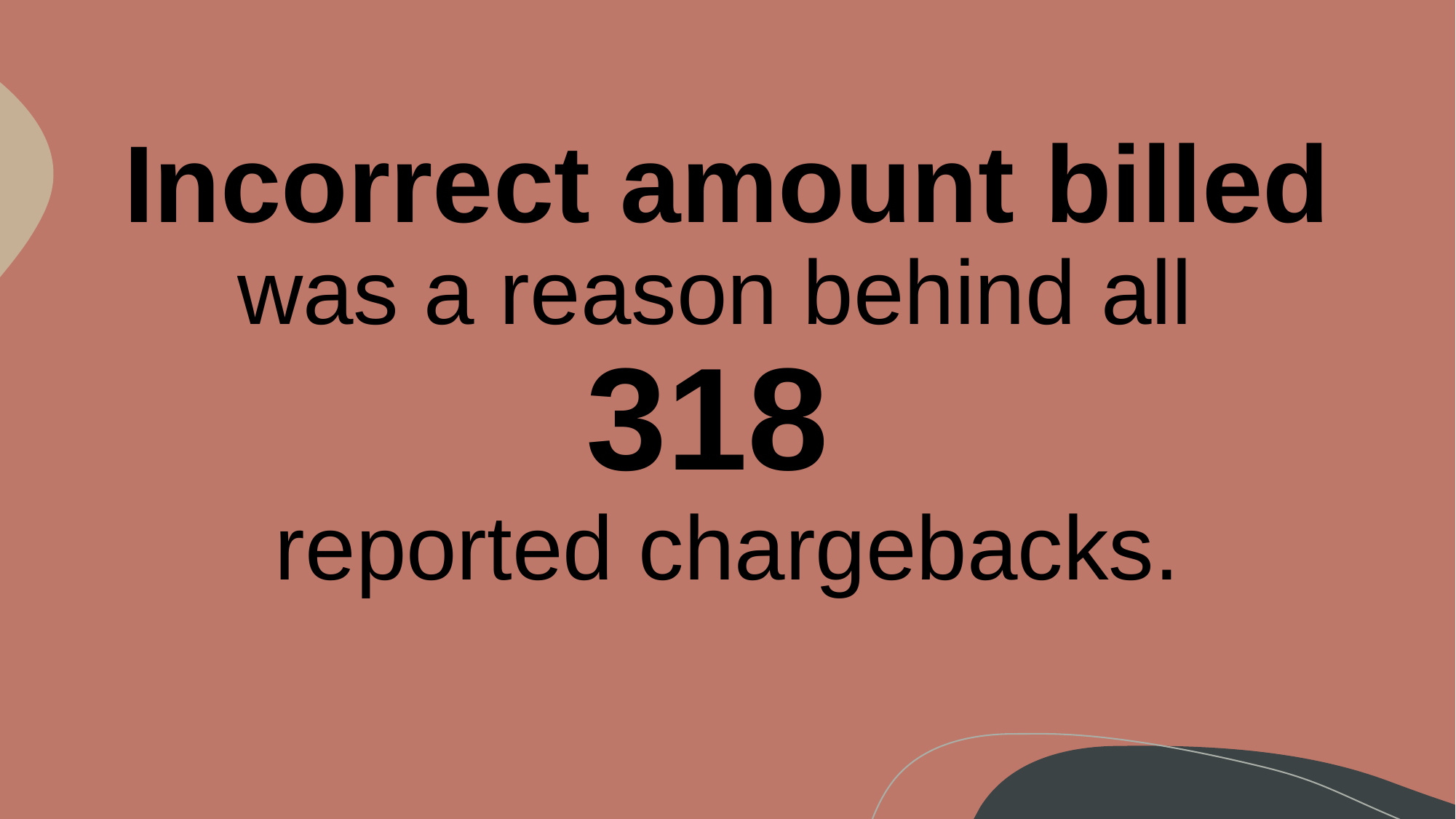

# Incorrect amount billed was a reason behind all 318 reported chargebacks.